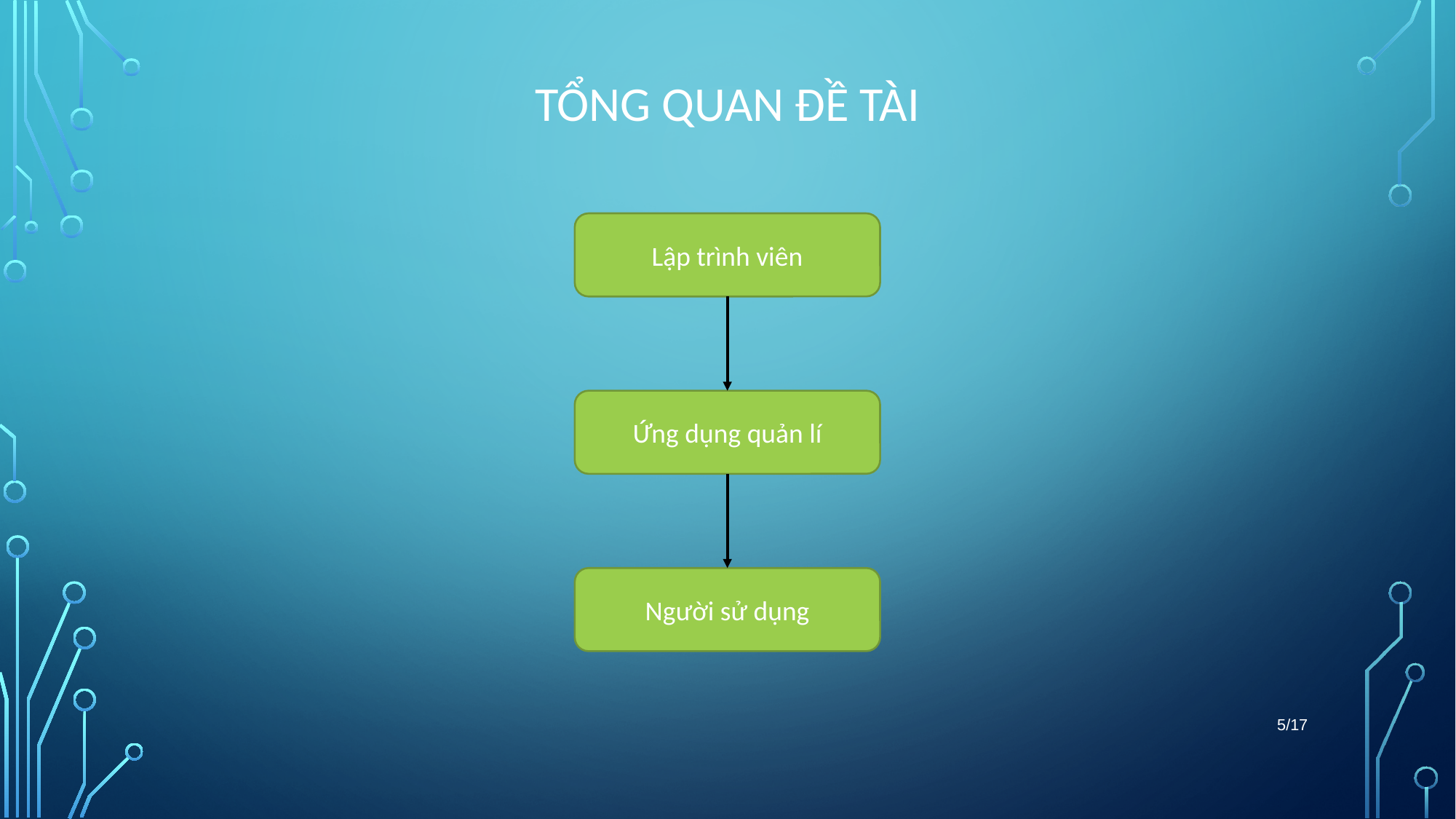

# Tổng quan đề tài
Lập trình viên
Ứng dụng quản lí
Người sử dụng
5/17